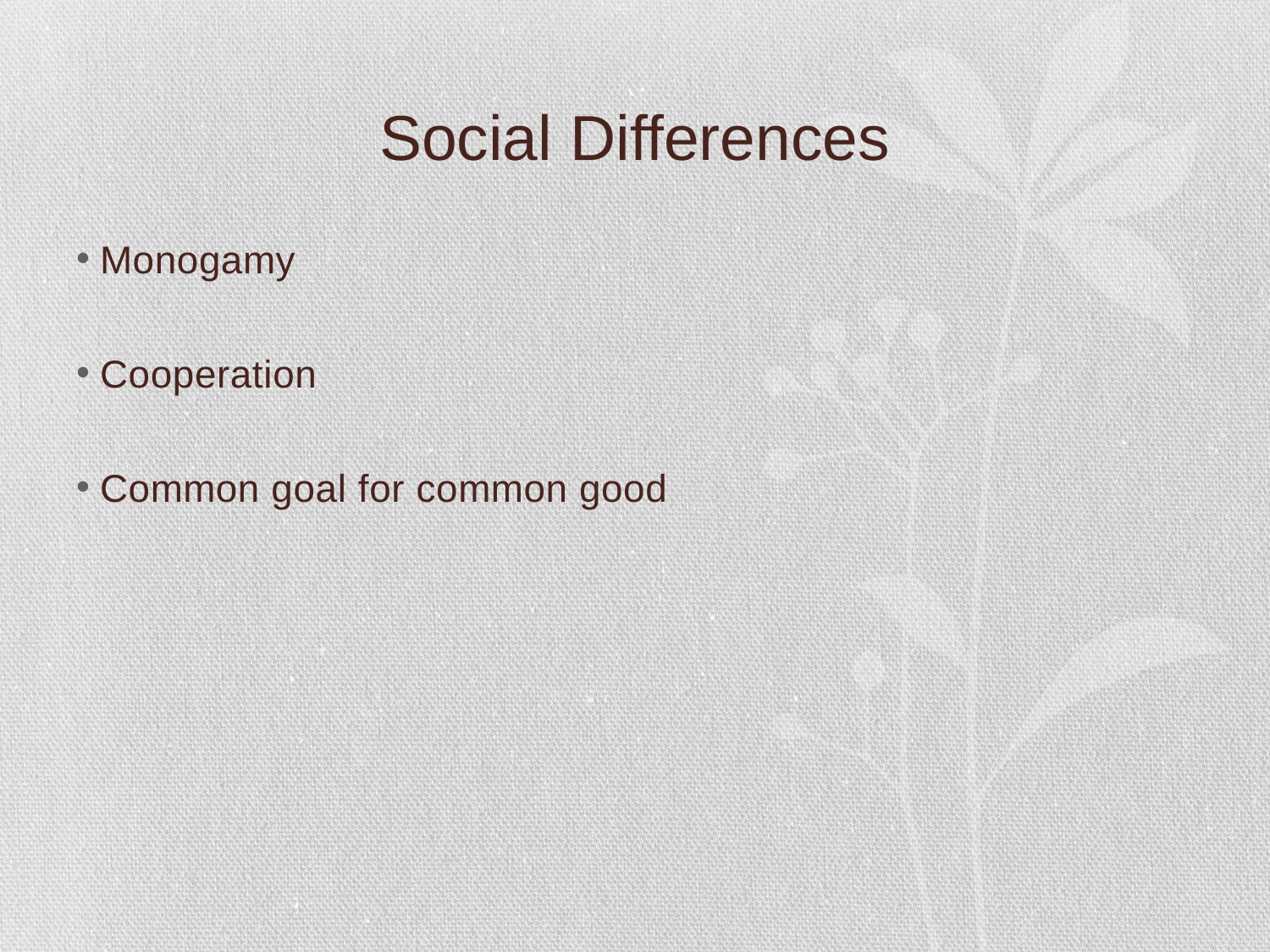

# Social Differences
Monogamy

Cooperation

Common goal for common good